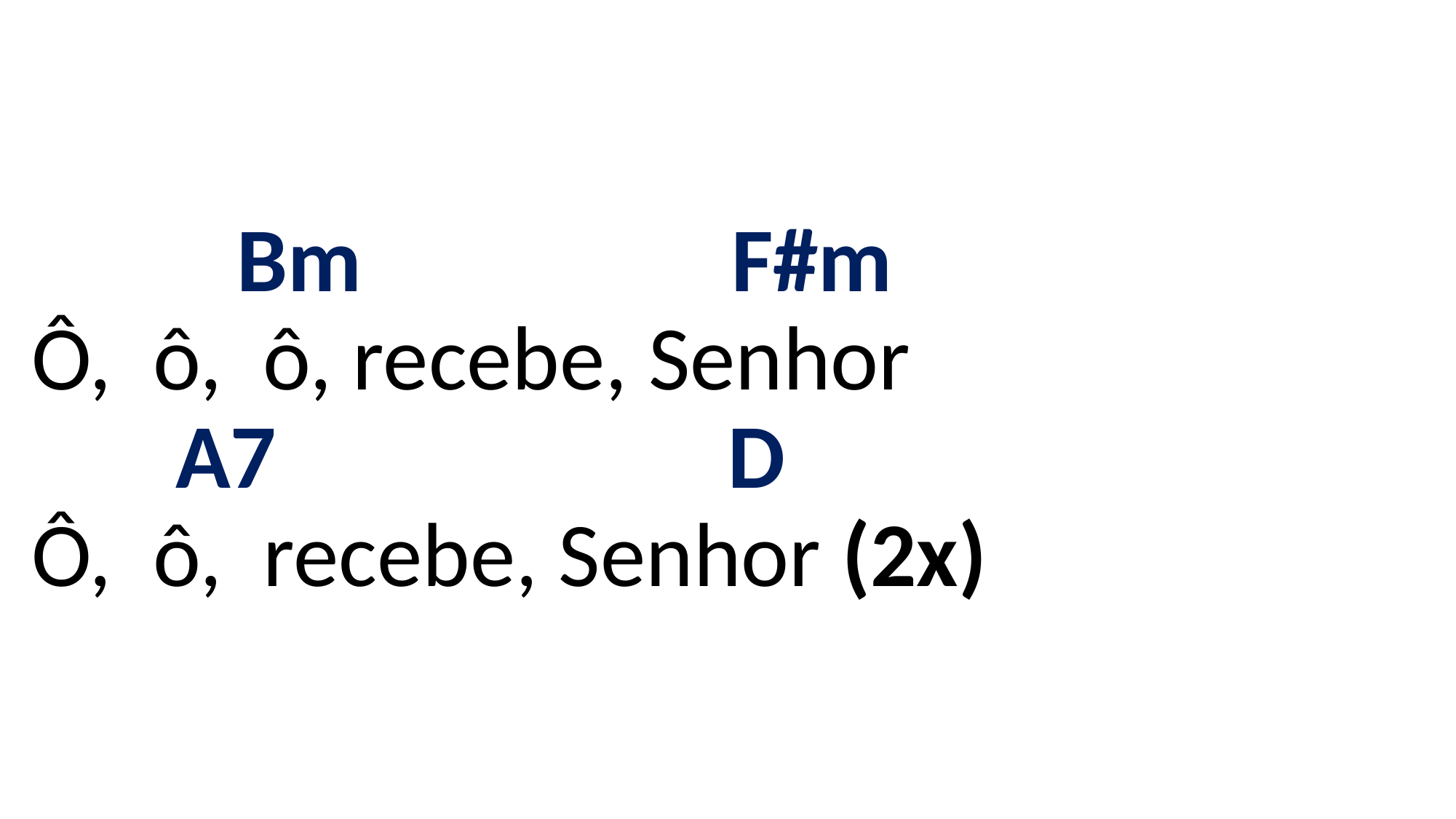

# Bm                  F#m Ô,  ô,  ô, recebe, Senhor A7                      D Ô,  ô,  recebe, Senhor (2x)